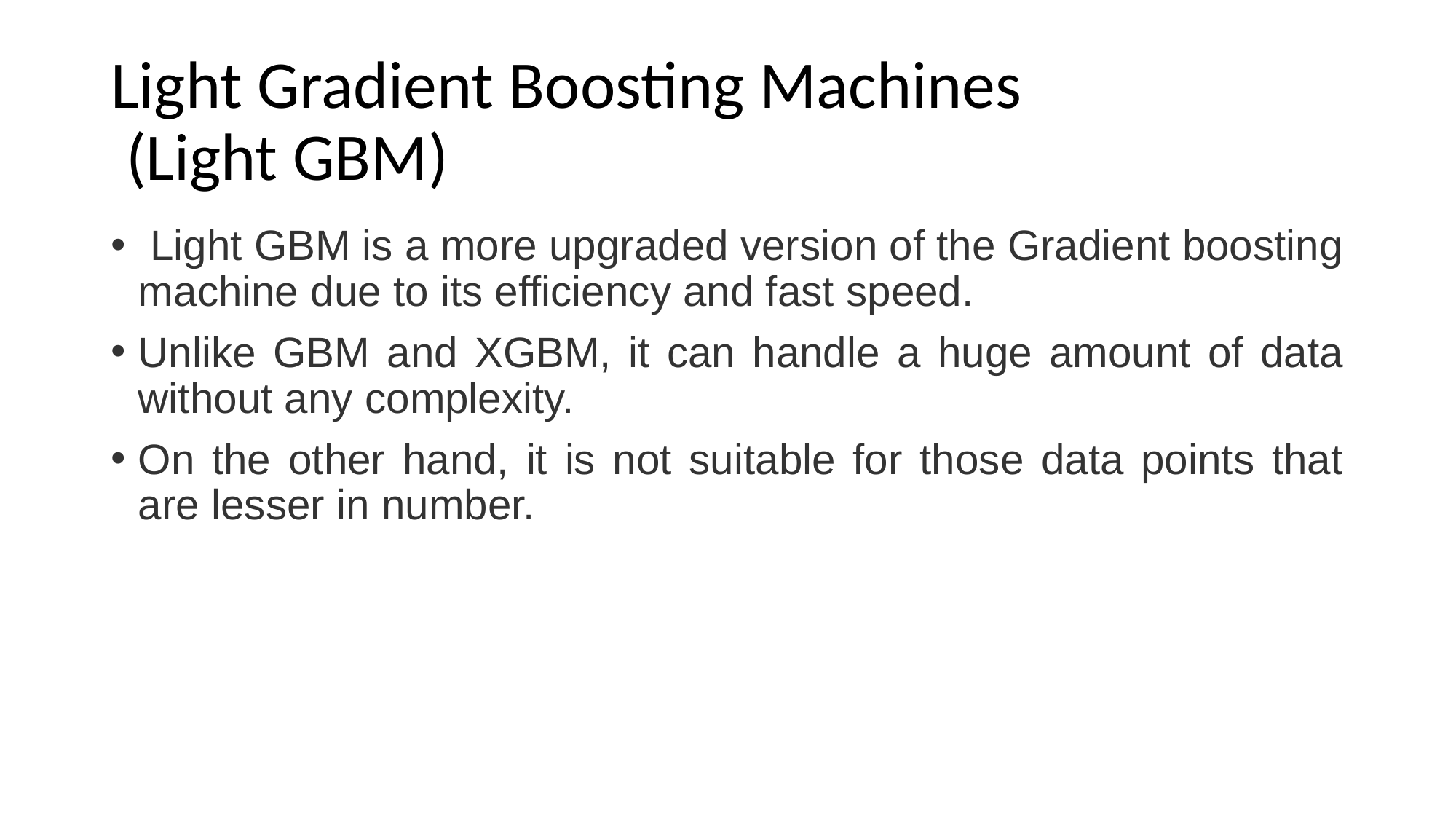

# Light Gradient Boosting Machines (Light GBM)
 Light GBM is a more upgraded version of the Gradient boosting machine due to its efficiency and fast speed.
Unlike GBM and XGBM, it can handle a huge amount of data without any complexity.
On the other hand, it is not suitable for those data points that are lesser in number.